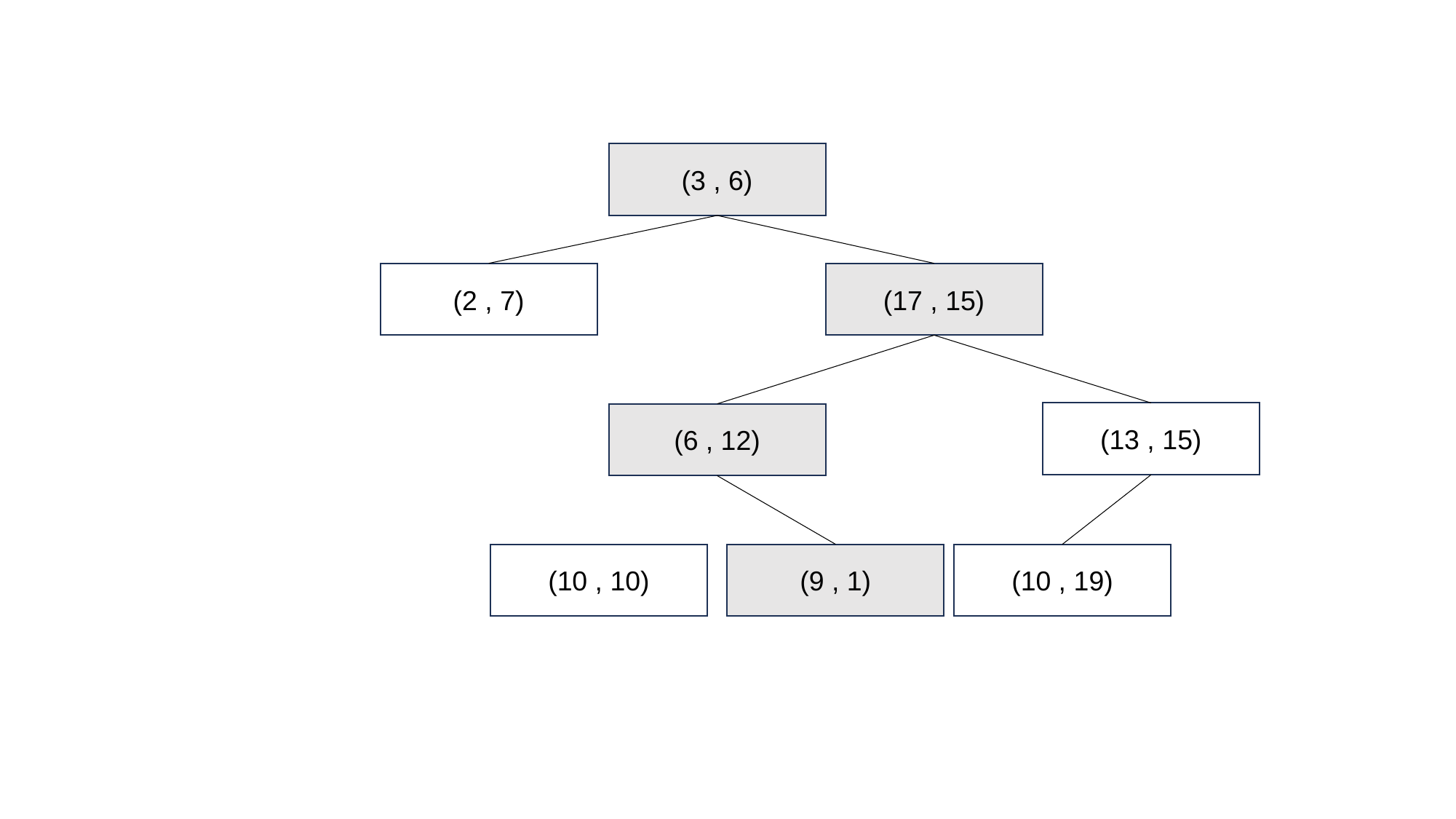

(3 , 6)
(2 , 7)
(17 , 15)
(13 , 15)
(6 , 12)
(10 , 10)
(9 , 1)
(10 , 19)